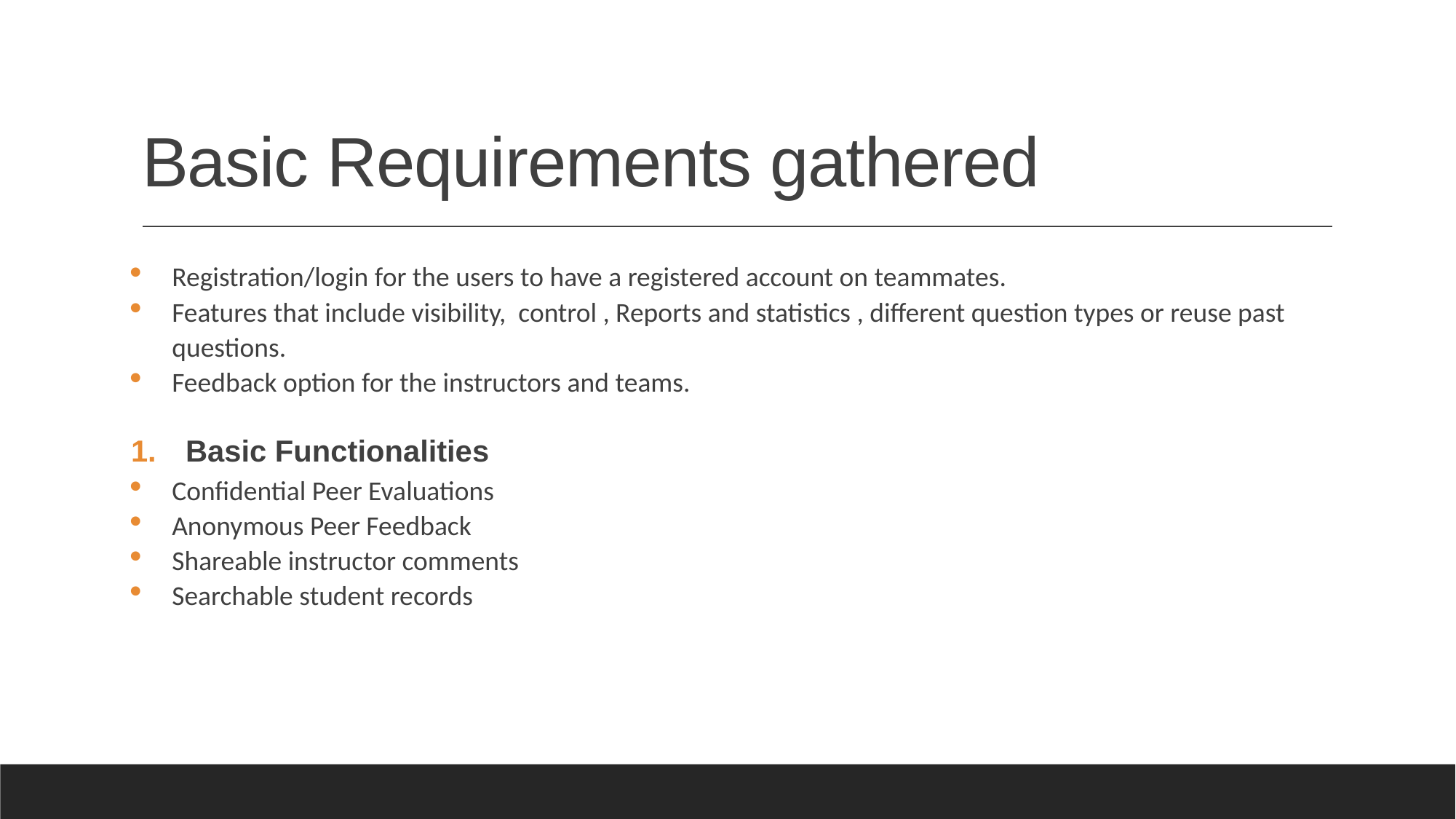

# Basic Requirements gathered
Registration/login for the users to have a registered account on teammates.
Features that include visibility,  control , Reports and statistics , different question types or reuse past questions.
Feedback option for the instructors and teams.
Basic Functionalities
Confidential Peer Evaluations
Anonymous Peer Feedback
Shareable instructor comments
Searchable student records